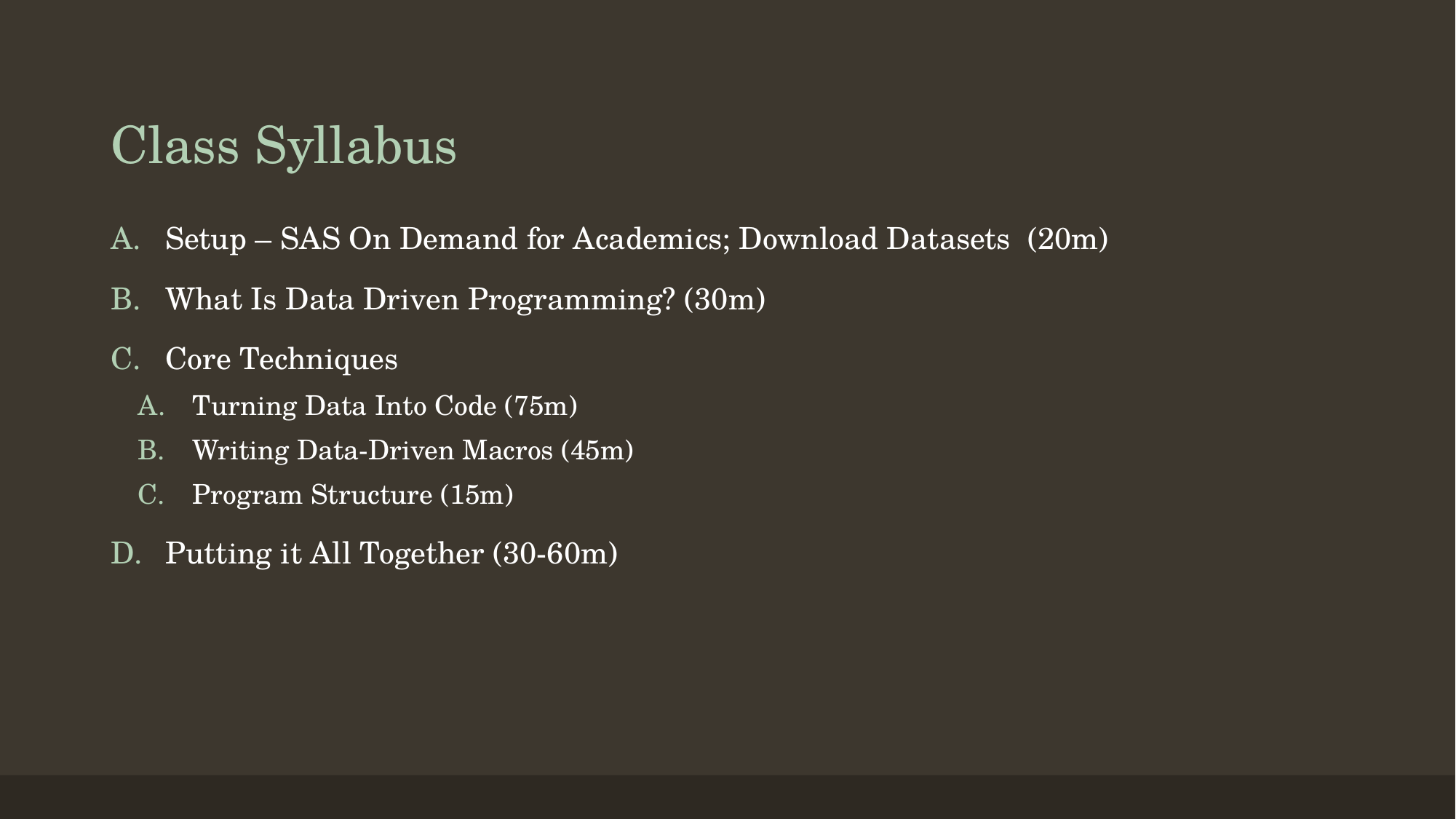

# Class Syllabus
Setup – SAS On Demand for Academics; Download Datasets  (20m)
What Is Data Driven Programming? (30m)
Core Techniques
Turning Data Into Code (75m)
Writing Data-Driven Macros (45m)
Program Structure (15m)
Putting it All Together (30-60m)